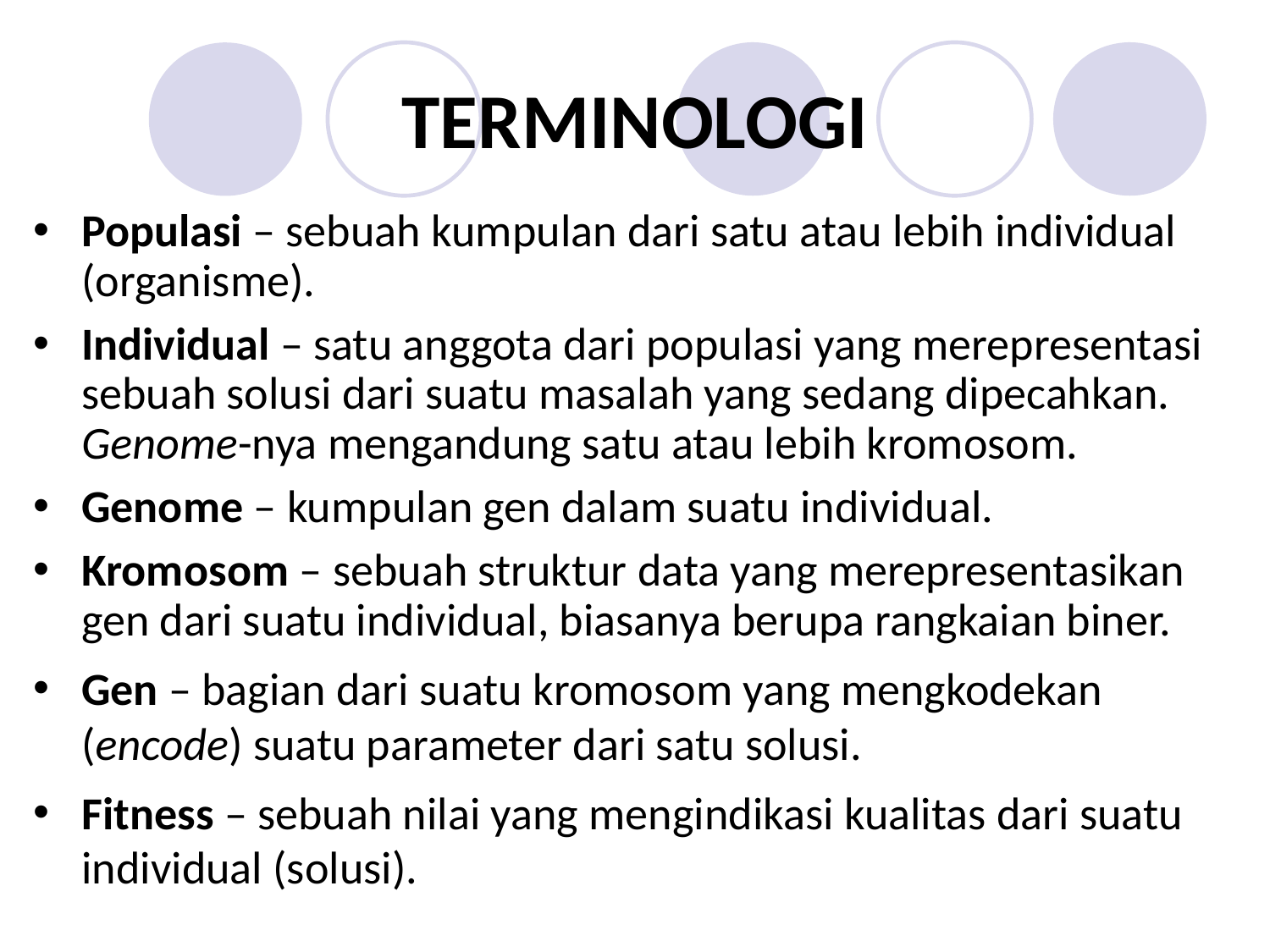

# TERMINOLOGI
Populasi – sebuah kumpulan dari satu atau lebih individual (organisme).
Individual – satu anggota dari populasi yang merepresentasi sebuah solusi dari suatu masalah yang sedang dipecahkan. Genome-nya mengandung satu atau lebih kromosom.
Genome – kumpulan gen dalam suatu individual.
Kromosom – sebuah struktur data yang merepresentasikan gen dari suatu individual, biasanya berupa rangkaian biner.
Gen – bagian dari suatu kromosom yang mengkodekan (encode) suatu parameter dari satu solusi.
Fitness – sebuah nilai yang mengindikasi kualitas dari suatu individual (solusi).